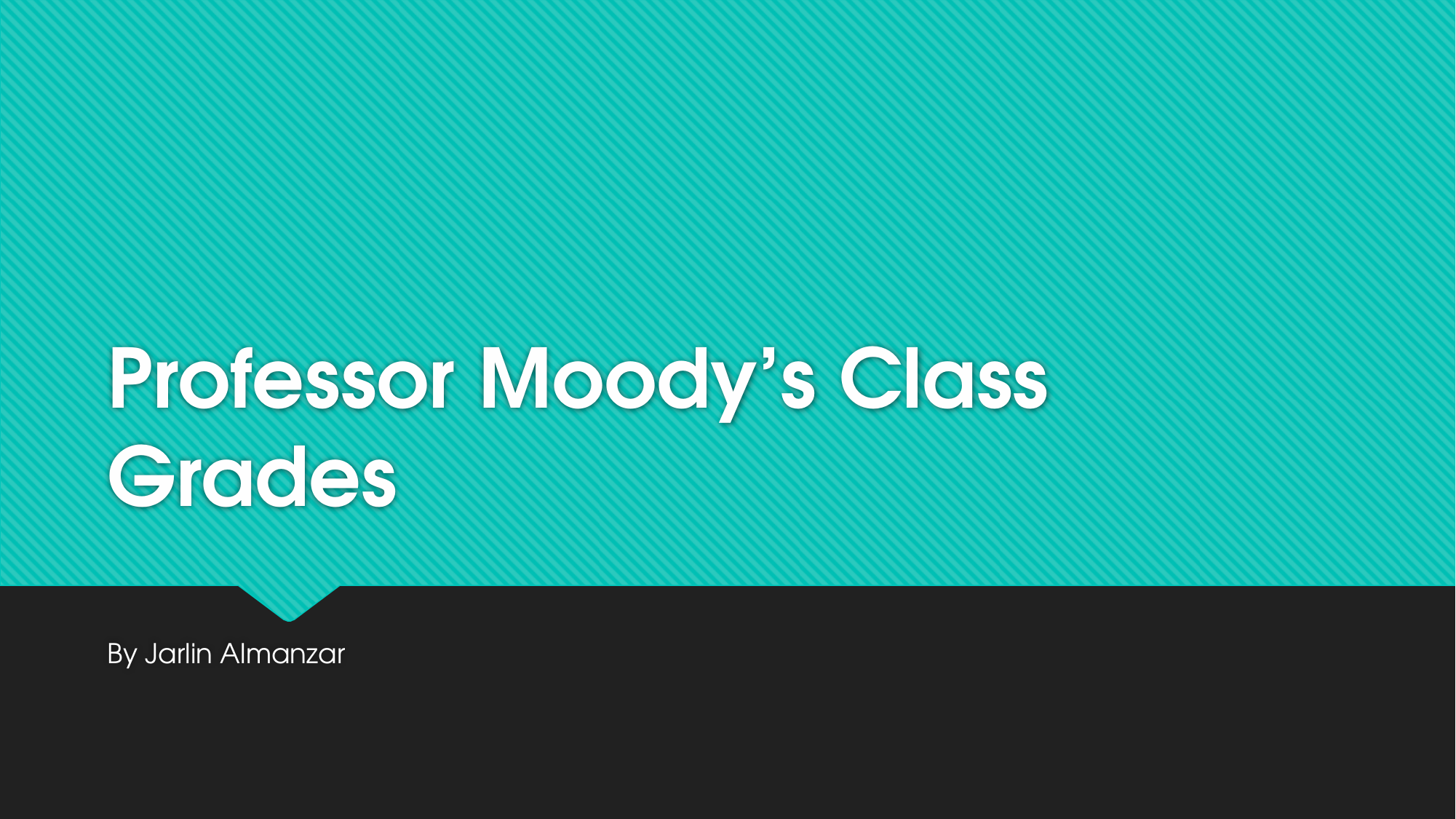

# Professor Moody’s Class Grades
By Jarlin Almanzar